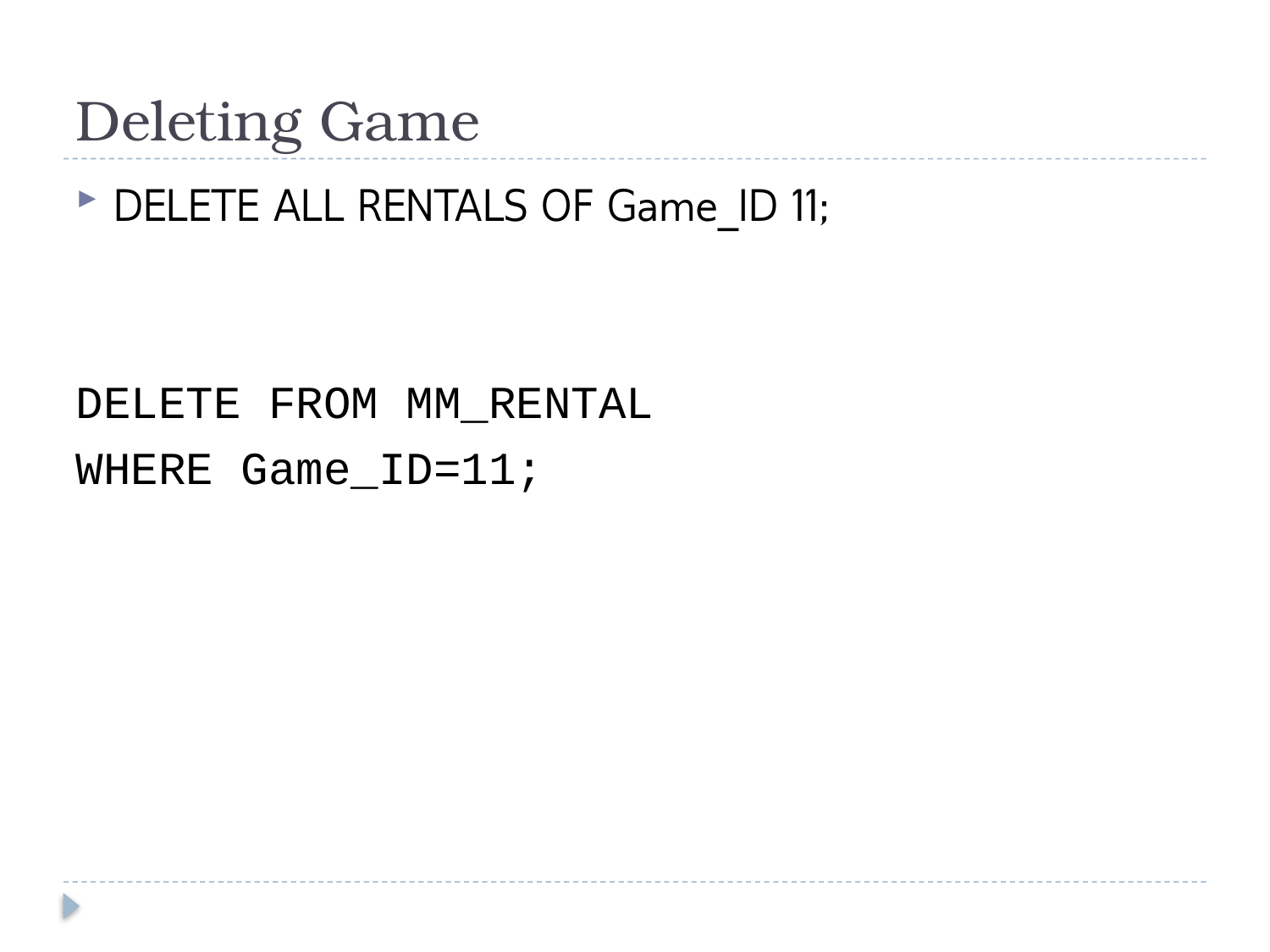

# Deleting Game
DELETE ALL RENTALS OF Game_ID 11;

DELETE FROM MM_RENTAL
WHERE Game_ID=11;